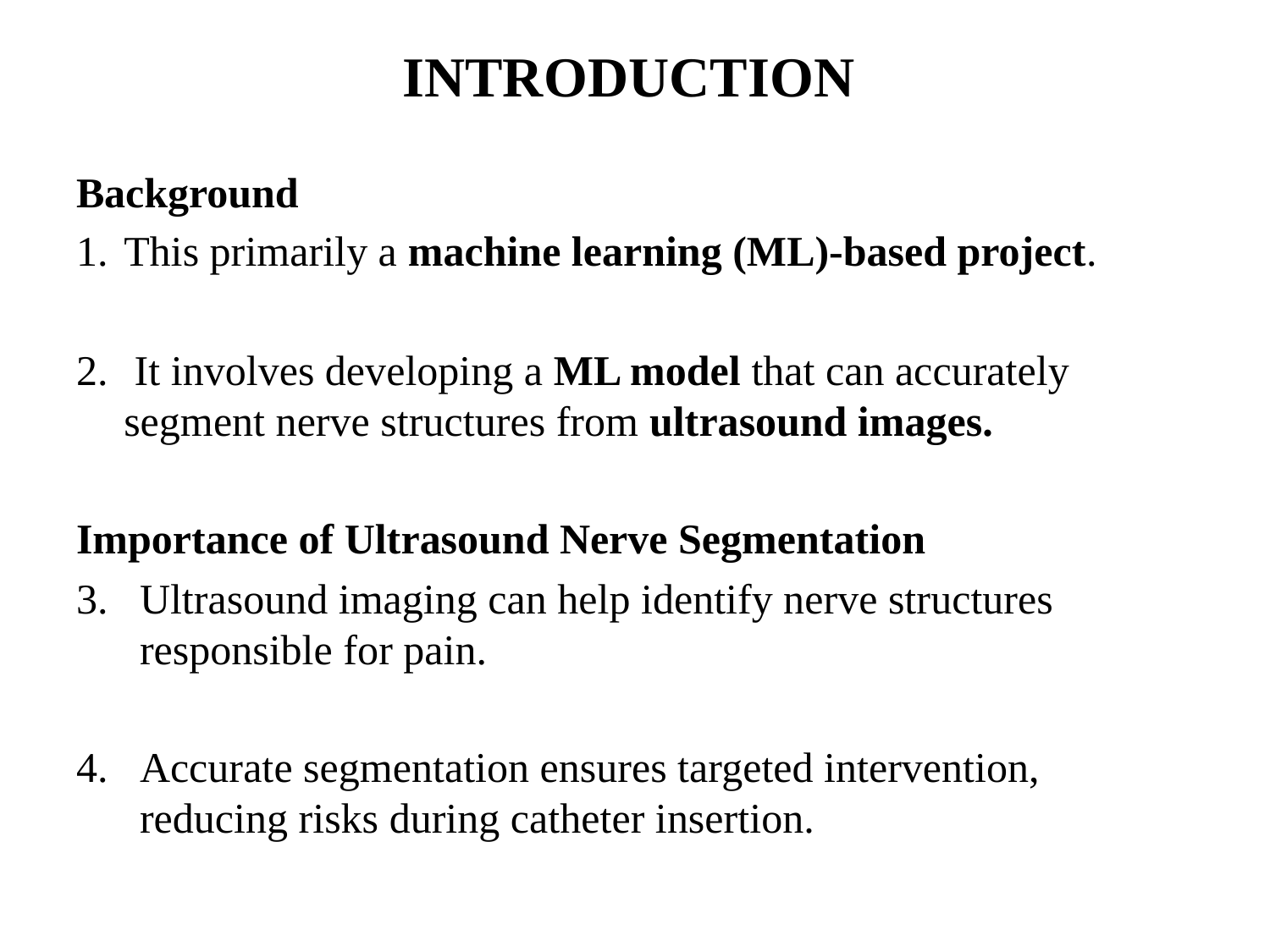

# INTRODUCTION
Background
This primarily a machine learning (ML)-based project.

 It involves developing a ML model that can accurately segment nerve structures from ultrasound images.

Importance of Ultrasound Nerve Segmentation
Ultrasound imaging can help identify nerve structures responsible for pain.

Accurate segmentation ensures targeted intervention, reducing risks during catheter insertion.